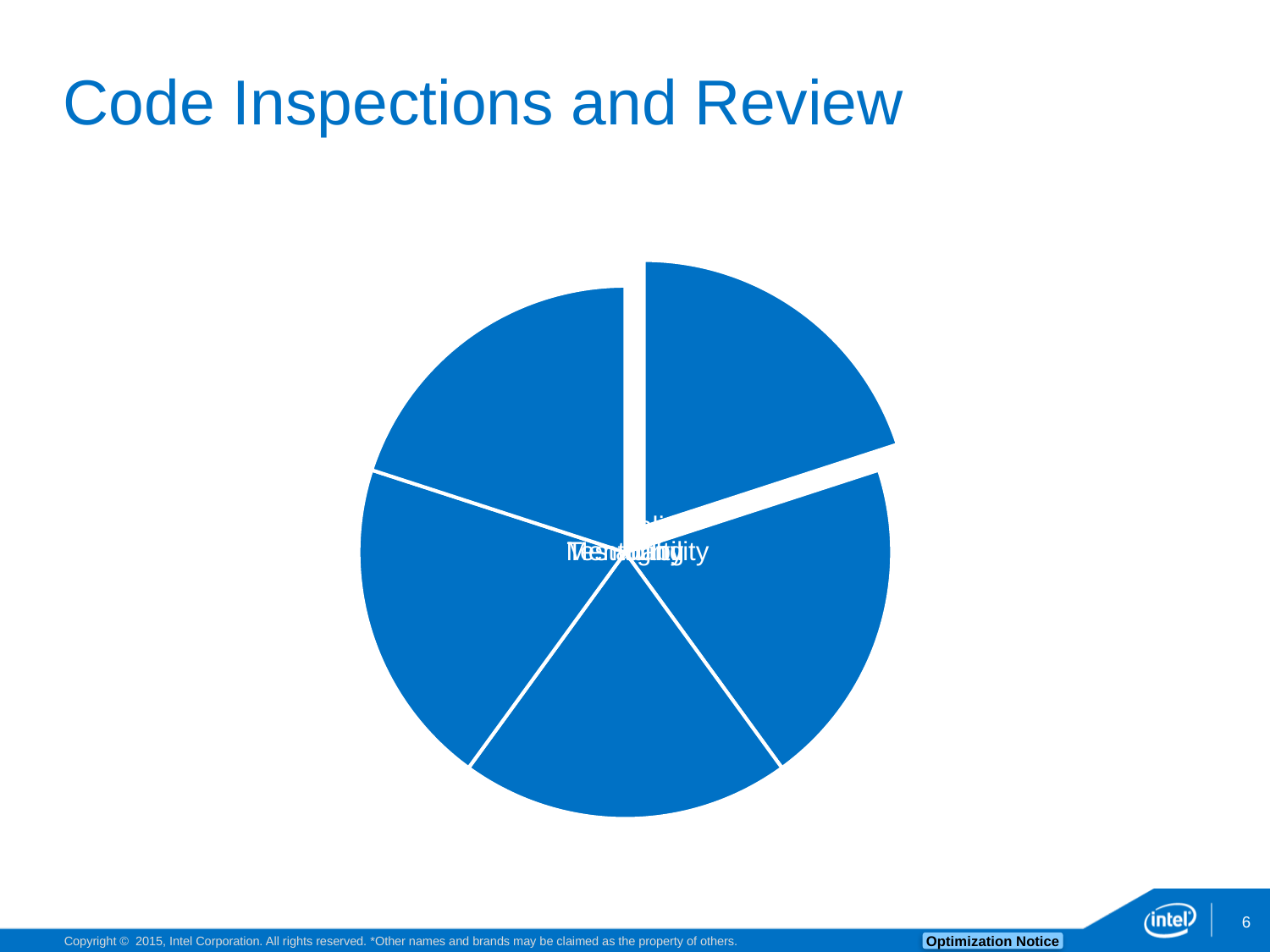

# Code Inspections and Review
Quality
Design
Maintainability
Testability
Mentoring
6